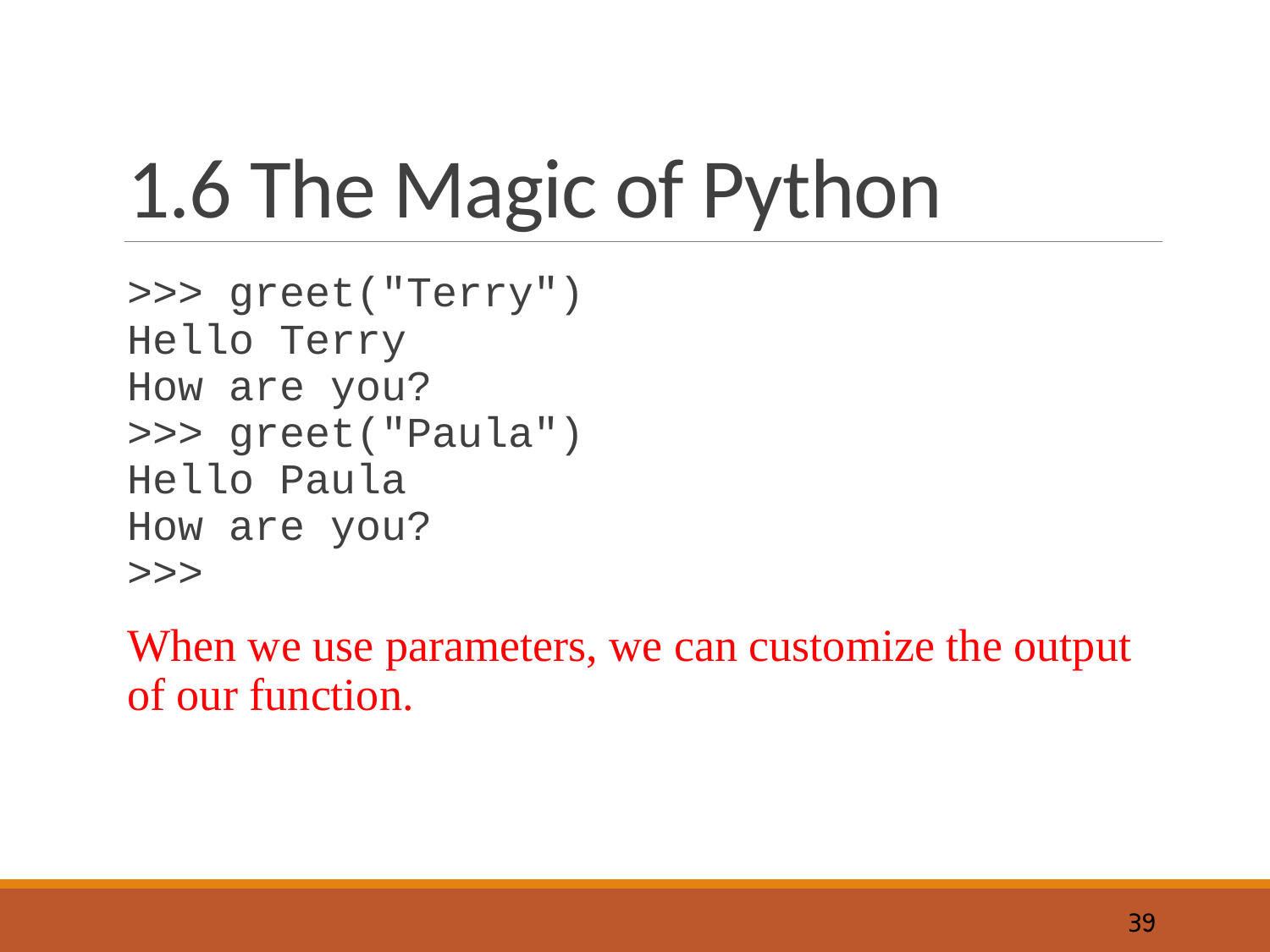

# 1.6 The Magic of Python
>>> greet("Terry")
Hello Terry
How are you?
>>> greet("Paula")
Hello Paula
How are you?
>>>
When we use parameters, we can customize the output of our function.
39